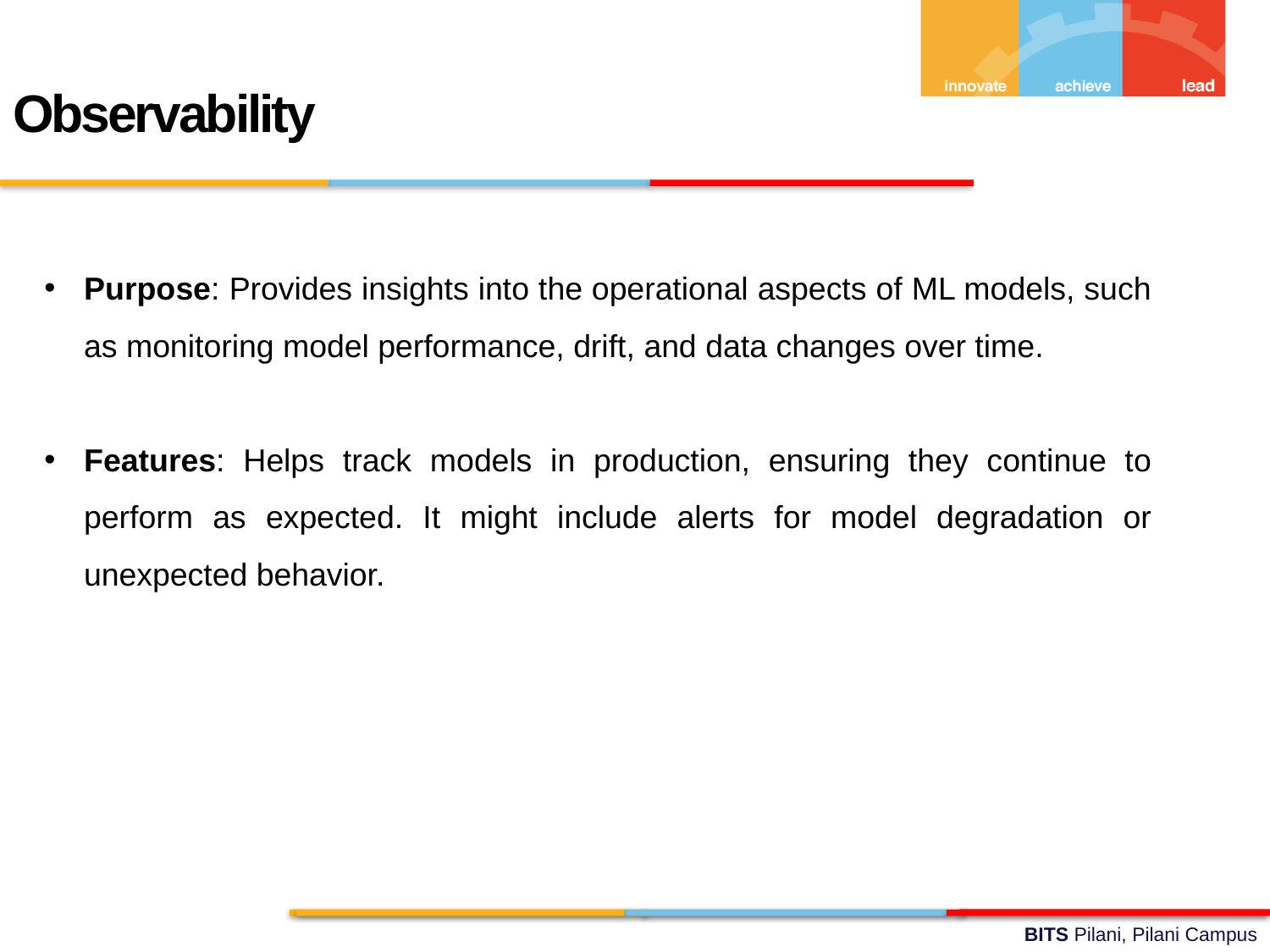

Observability
Purpose: Provides insights into the operational aspects of ML models, such as monitoring model performance, drift, and data changes over time.

Features: Helps track models in production, ensuring they continue to perform as expected. It might include alerts for model degradation or unexpected behavior.